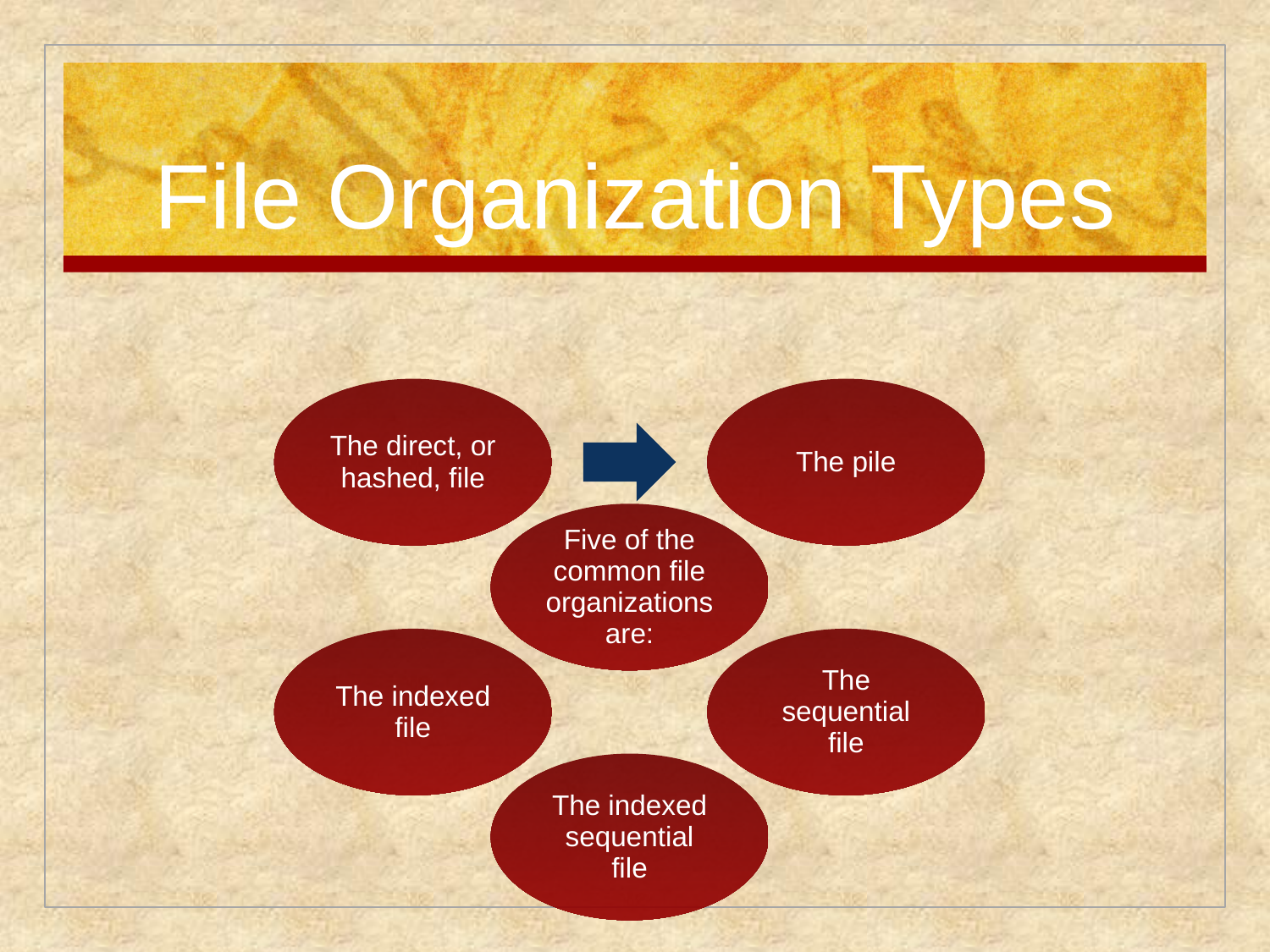

# File Organization Types
Five of the common file organizations are:
The pile
The sequential file
The indexed sequential file
The indexed file
The direct, or hashed, file